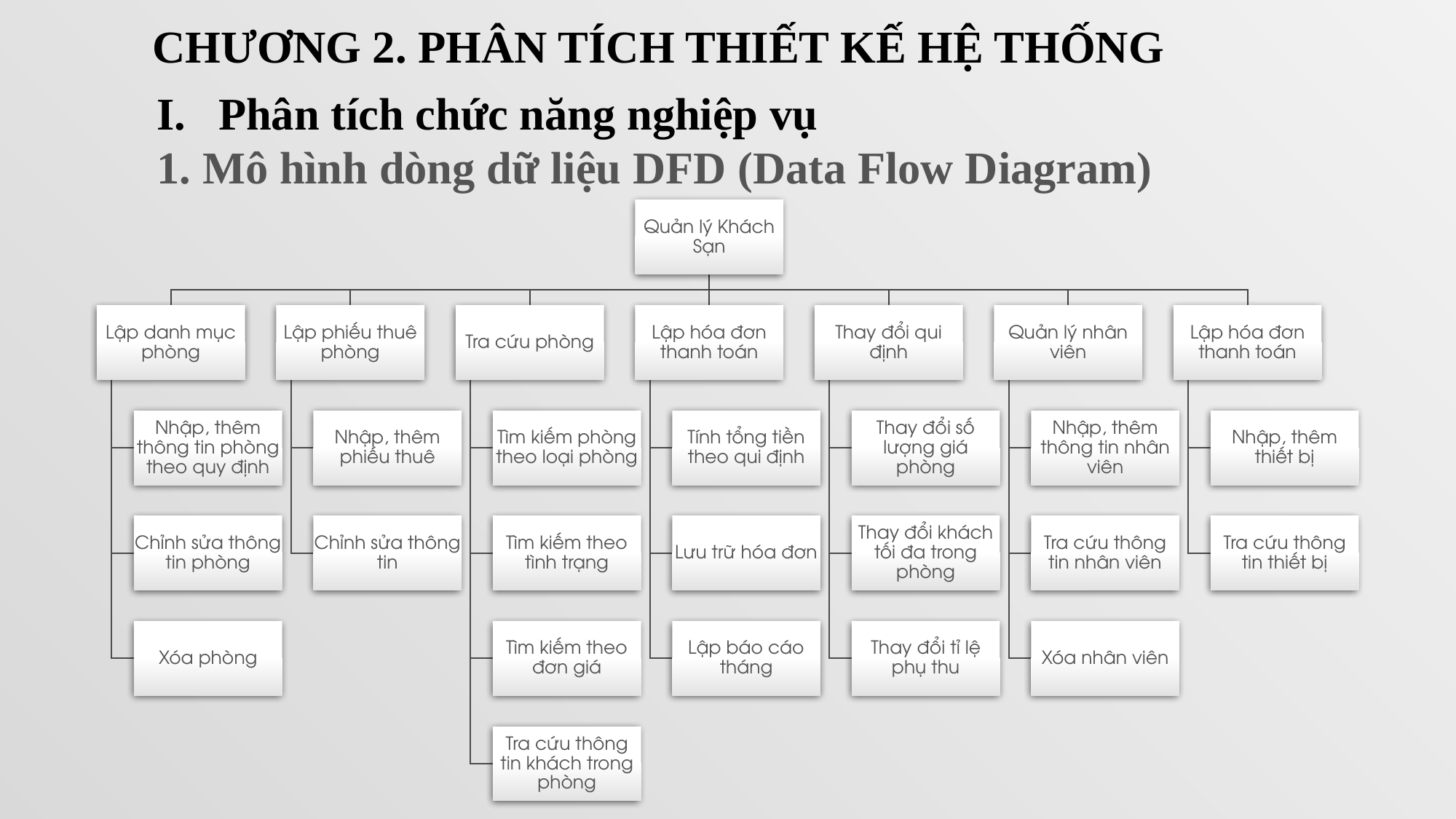

CHƯƠNG 2. PHÂN TÍCH THIẾT KẾ HỆ THỐNG
Phân tích chức năng nghiệp vụ
1. Mô hình dòng dữ liệu DFD (Data Flow Diagram)
Quản lý Khách Sạn
Lập danh mục phòng
Nhập, thêm thông tin phòng theo quy định
Chỉnh sửa thông tin phòng
Xóa phòng
Lập phiếu thuê phòng
Nhập, thêm phiếu thuê
Chỉnh sửa thông tin
Tra cứu phòng
Tìm kiếm phòng theo loại phòng
Tìm kiếm theo tình trạng
Tìm kiếm theo đơn giá
Tra cứu thông tin khách trong phòng
Lập hóa đơn thanh toán
Tính tổng tiền theo qui định
Lưu trữ hóa đơn
Lập báo cáo tháng
Thay đổi qui định
Thay đổi số lượng giá phòng
Thay đổi khách tối đa trong phòng
Thay đổi tỉ lệ phụ thu
Quản lý nhân viên
Nhập, thêm thông tin nhân viên
Tra cứu thông tin nhân viên
Xóa nhân viên
Lập hóa đơn thanh toán
Nhập, thêm thiết bị
Tra cứu thông tin thiết bị